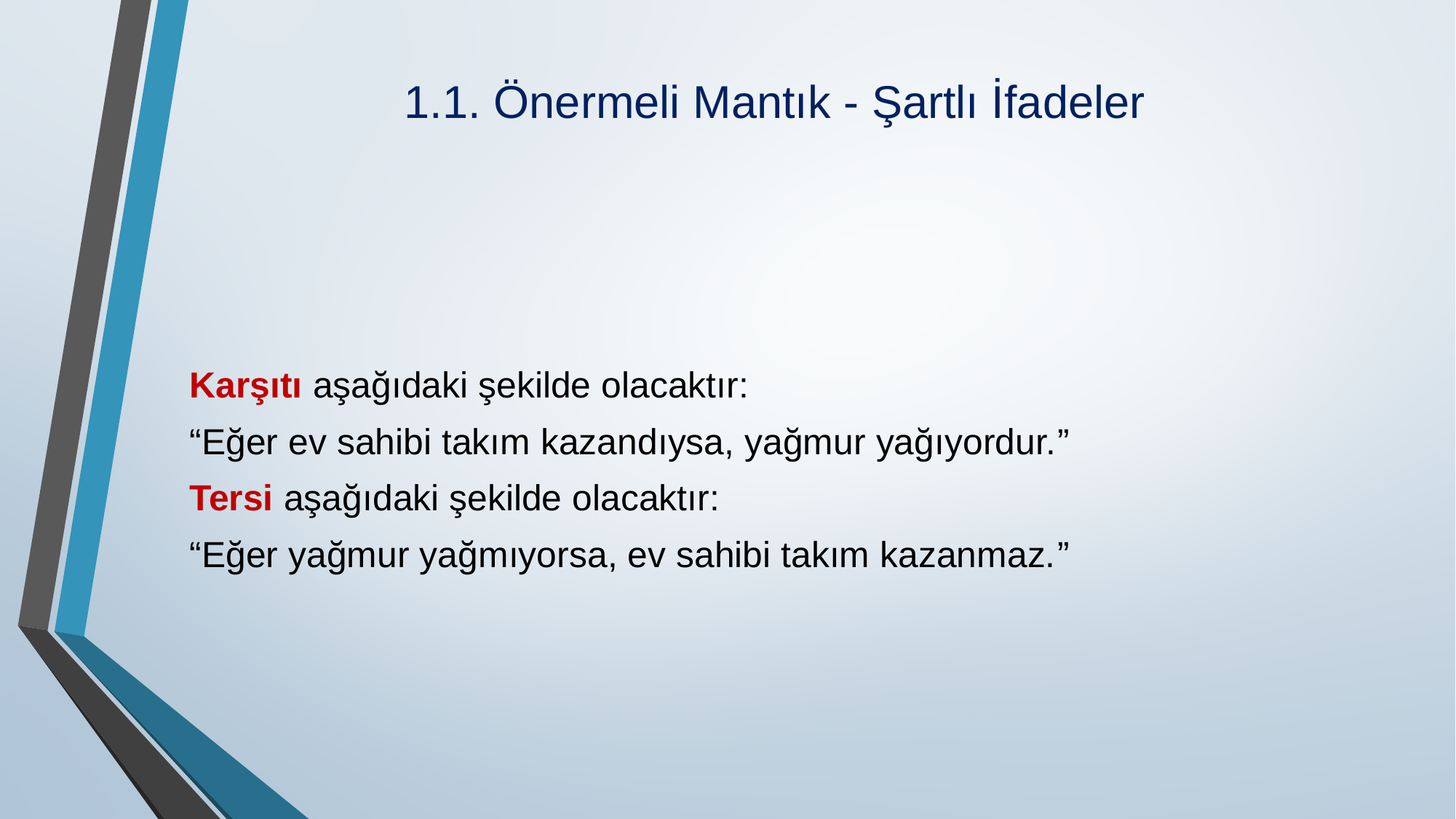

# 1.1. Önermeli Mantık - Şartlı İfadeler

Karşıtı aşağıdaki şekilde olacaktır:
“Eğer ev sahibi takım kazandıysa, yağmur yağıyordur.”
Tersi aşağıdaki şekilde olacaktır:
“Eğer yağmur yağmıyorsa, ev sahibi takım kazanmaz.”